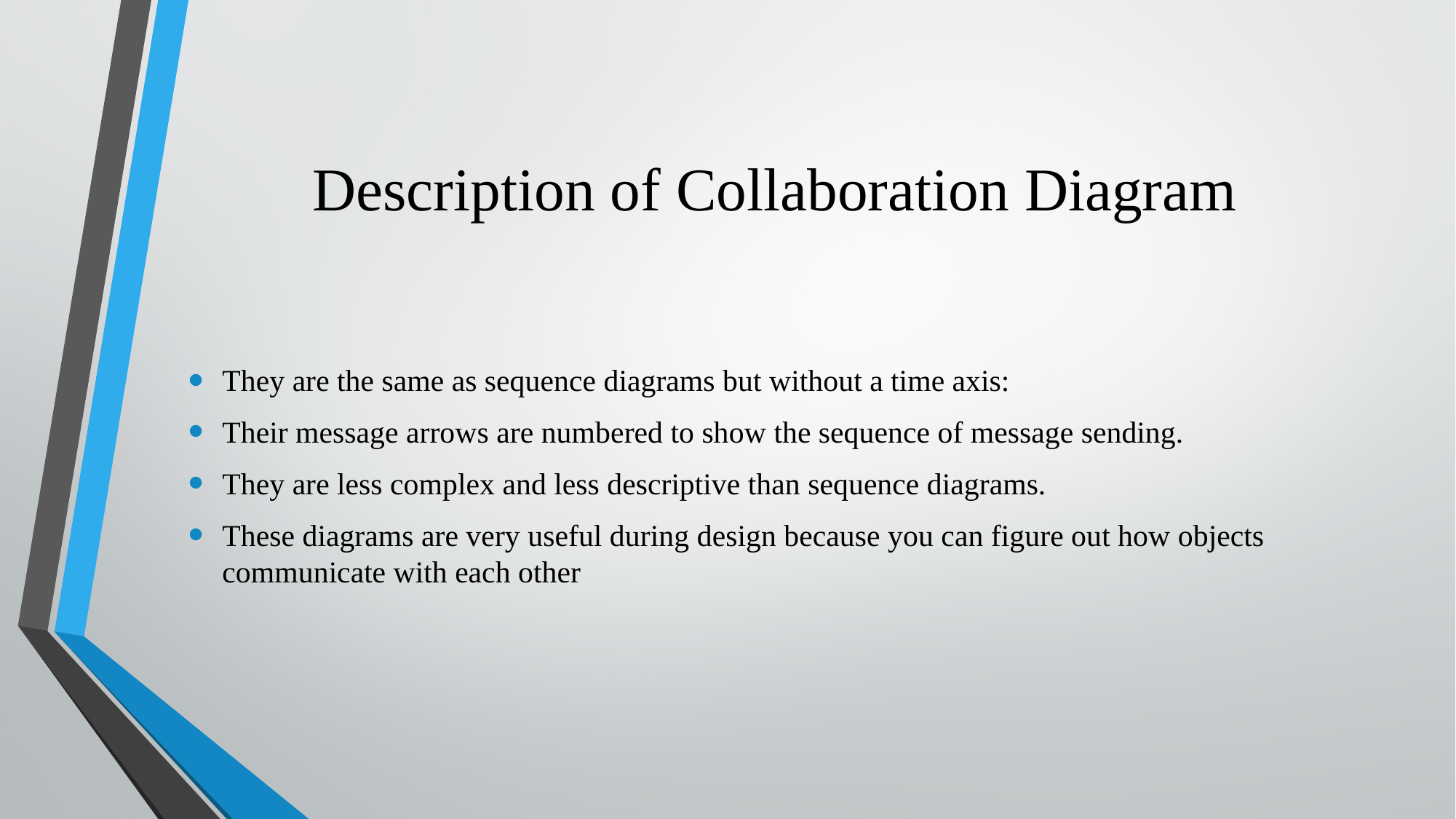

# Description of Collaboration Diagram
They are the same as sequence diagrams but without a time axis:
Their message arrows are numbered to show the sequence of message sending.
They are less complex and less descriptive than sequence diagrams.
These diagrams are very useful during design because you can figure out how objects communicate with each other